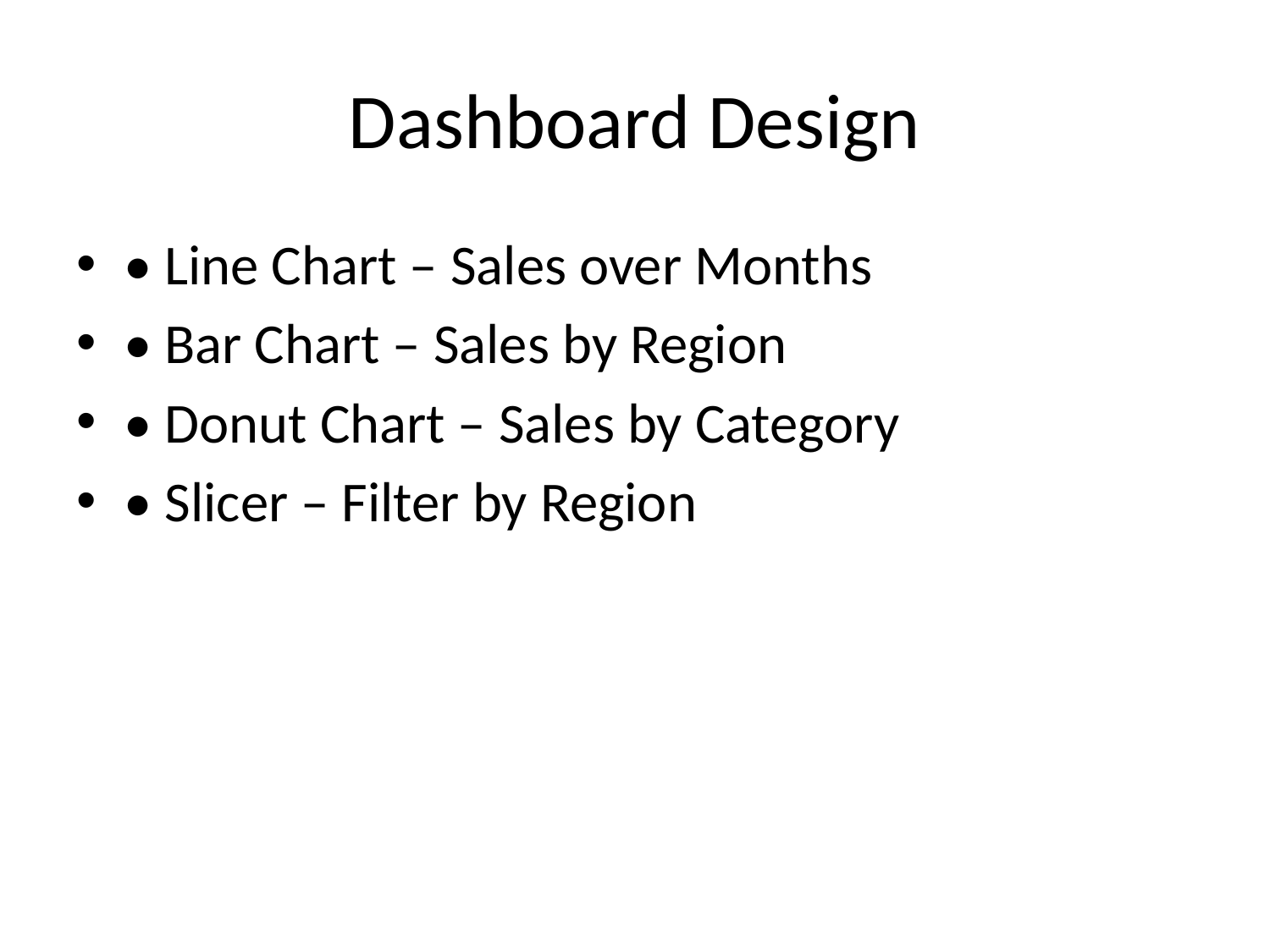

# Dashboard Design
• Line Chart – Sales over Months
• Bar Chart – Sales by Region
• Donut Chart – Sales by Category
• Slicer – Filter by Region